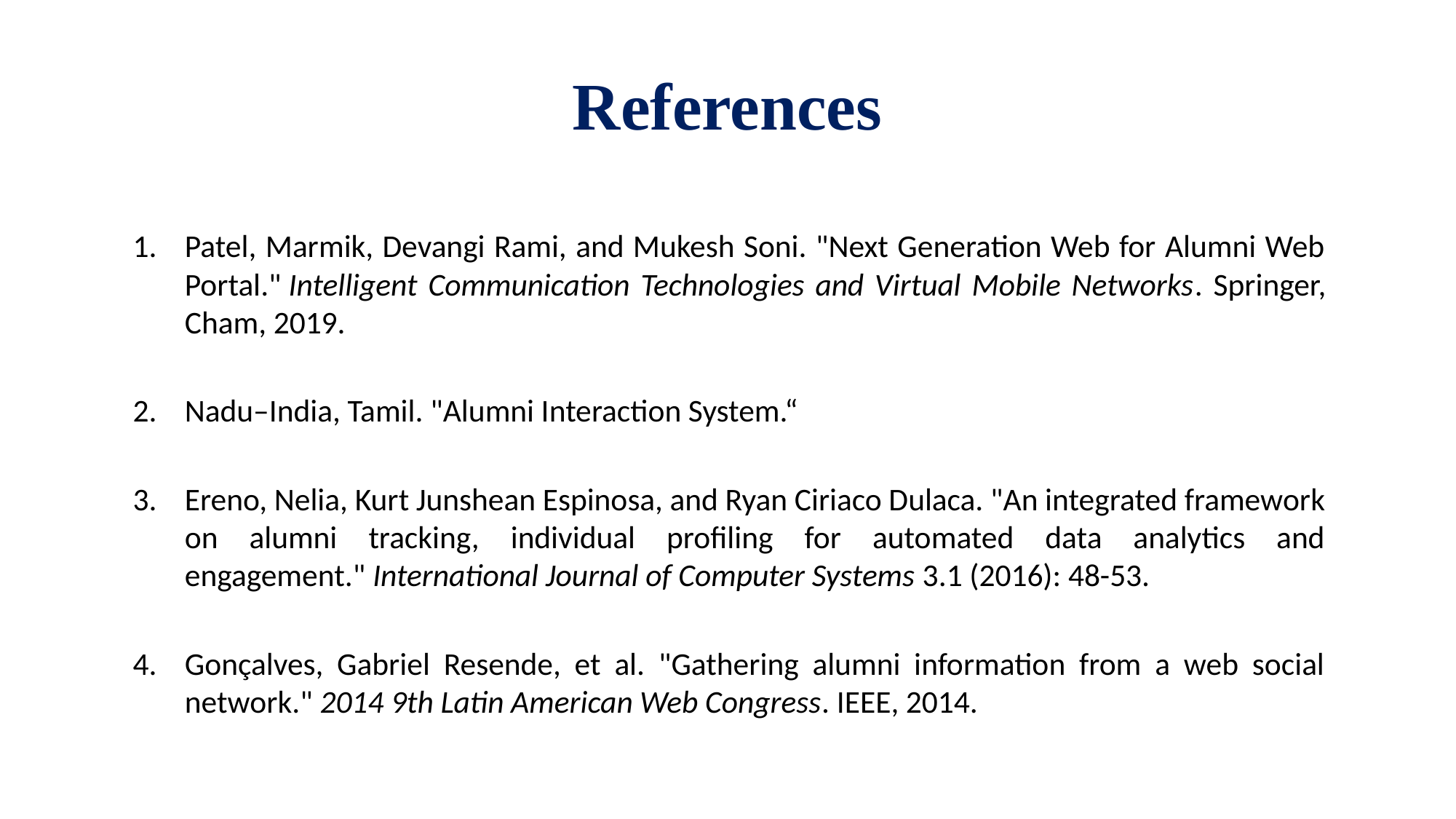

# References
Patel, Marmik, Devangi Rami, and Mukesh Soni. "Next Generation Web for Alumni Web Portal." Intelligent Communication Technologies and Virtual Mobile Networks. Springer, Cham, 2019.

Nadu–India, Tamil. "Alumni Interaction System.“

Ereno, Nelia, Kurt Junshean Espinosa, and Ryan Ciriaco Dulaca. "An integrated framework on alumni tracking, individual profiling for automated data analytics and engagement." International Journal of Computer Systems 3.1 (2016): 48-53.

Gonçalves, Gabriel Resende, et al. "Gathering alumni information from a web social network." 2014 9th Latin American Web Congress. IEEE, 2014.